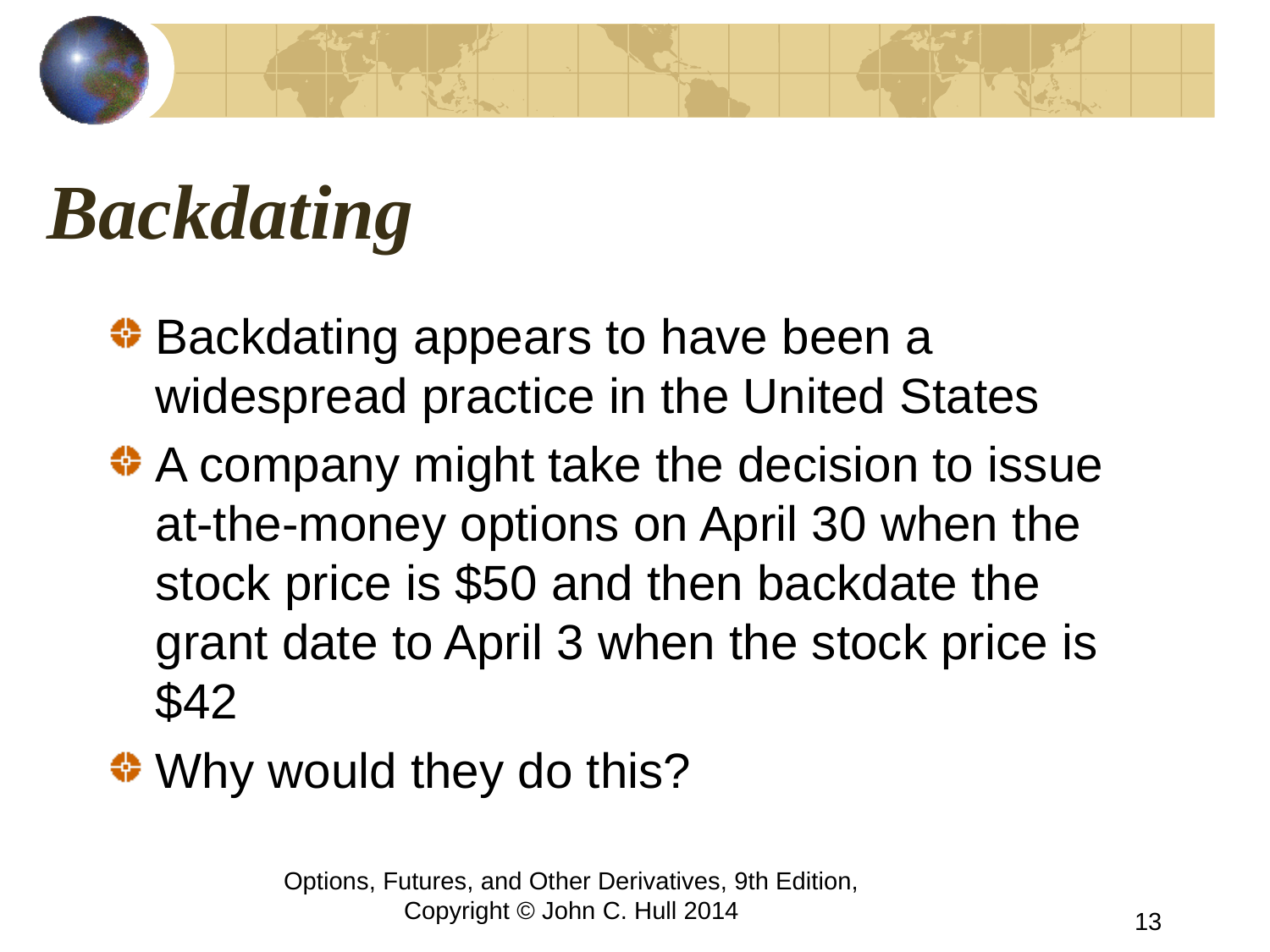

# Backdating
Backdating appears to have been a widespread practice in the United States
A company might take the decision to issue at-the-money options on April 30 when the stock price is $50 and then backdate the grant date to April 3 when the stock price is $42
Why would they do this?
Options, Futures, and Other Derivatives, 9th Edition, Copyright © John C. Hull 2014
13